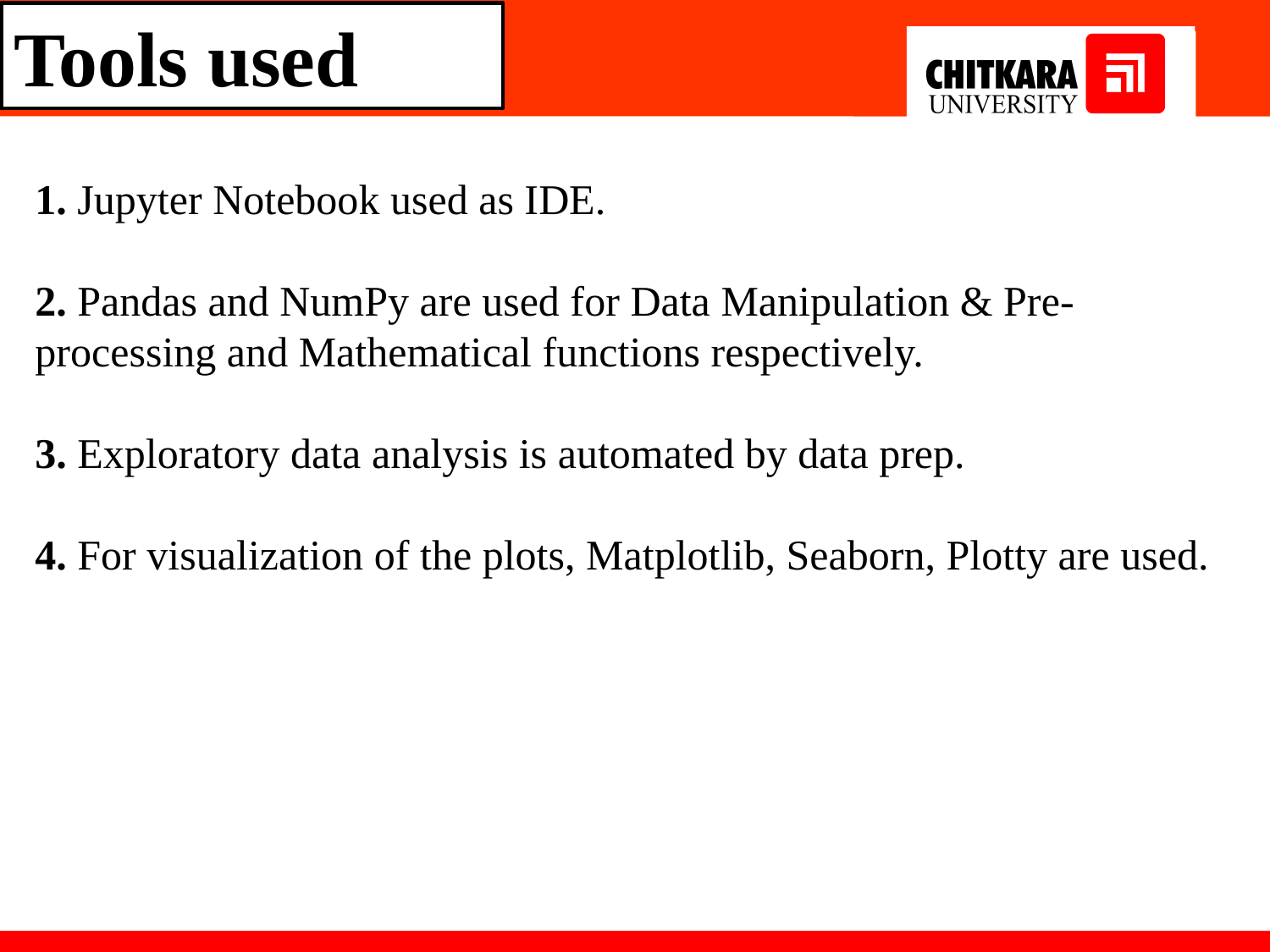

Tools used
1. Jupyter Notebook used as IDE.

2. Pandas and NumPy are used for Data Manipulation & Pre-processing and Mathematical functions respectively.

3. Exploratory data analysis is automated by data prep.

4. For visualization of the plots, Matplotlib, Seaborn, Plotty are used.